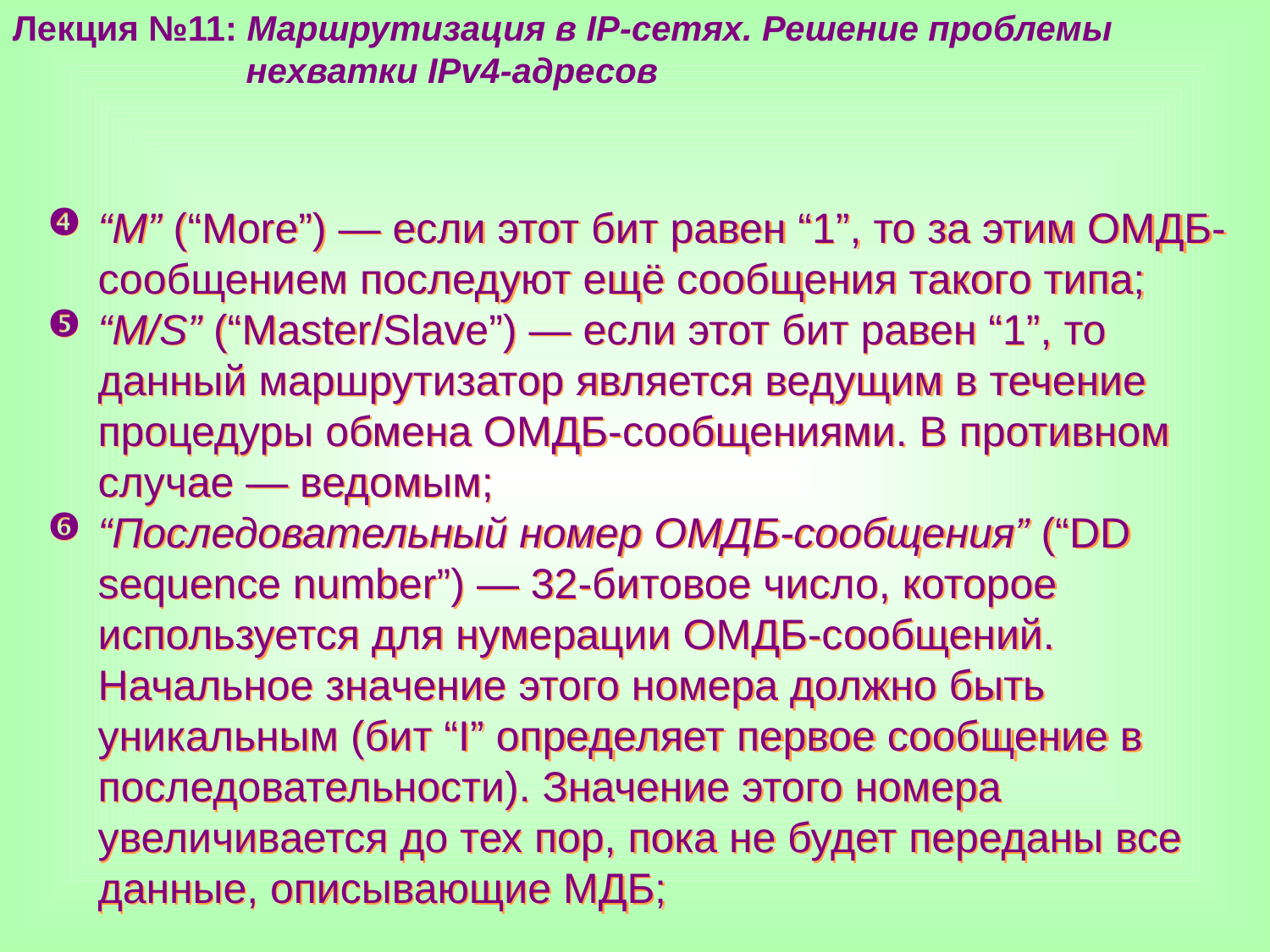

Лекция №11: Маршрутизация в IP-сетях. Решение проблемы
                        нехватки IPv4-адресов
“М” (“More”) — если этот бит равен “1”, то за этим ОМДБ-сообщением последуют ещё сообщения такого типа;
“М/S” (“Master/Slave”) — если этот бит равен “1”, то данный маршрутизатор является ведущим в течение процедуры обмена ОМДБ-сообщениями. В противном случае — ведомым;
“Последовательный номер ОМДБ-сообщения” (“DD sequence number”) — 32-битовое число, которое используется для нумерации ОМДБ-сообщений. Начальное значение этого номера должно быть уникальным (бит “I” определяет первое сообщение в последовательности). Значение этого номера увеличивается до тех пор, пока не будет переданы все данные, описывающие МДБ;